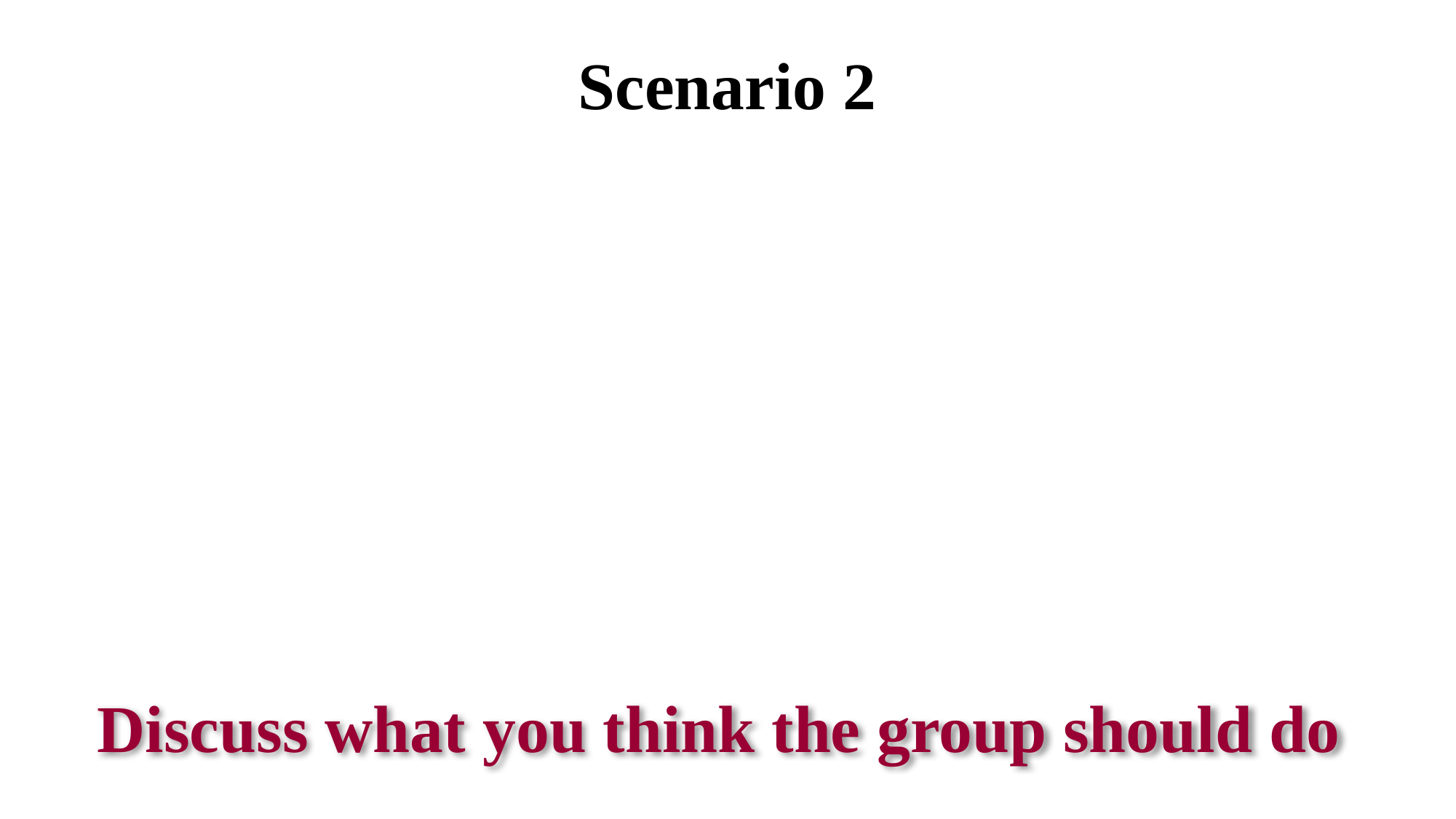

# Scenario 2

Discuss what you think the group should do